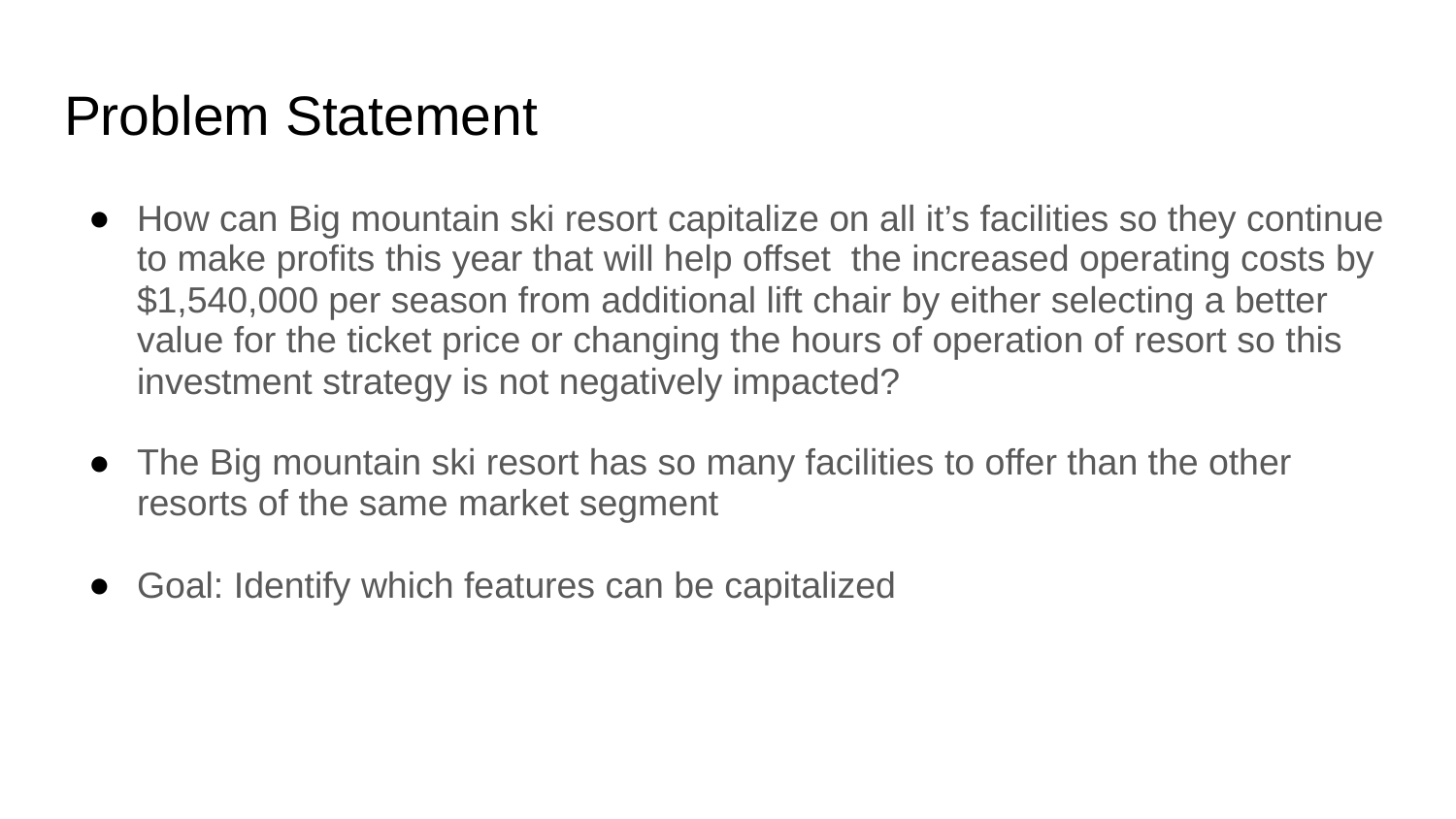

# Problem Statement
How can Big mountain ski resort capitalize on all it’s facilities so they continue to make profits this year that will help offset  the increased operating costs by $1,540,000 per season from additional lift chair by either selecting a better value for the ticket price or changing the hours of operation of resort so this investment strategy is not negatively impacted?

The Big mountain ski resort has so many facilities to offer than the other resorts of the same market segment

Goal: Identify which features can be capitalized